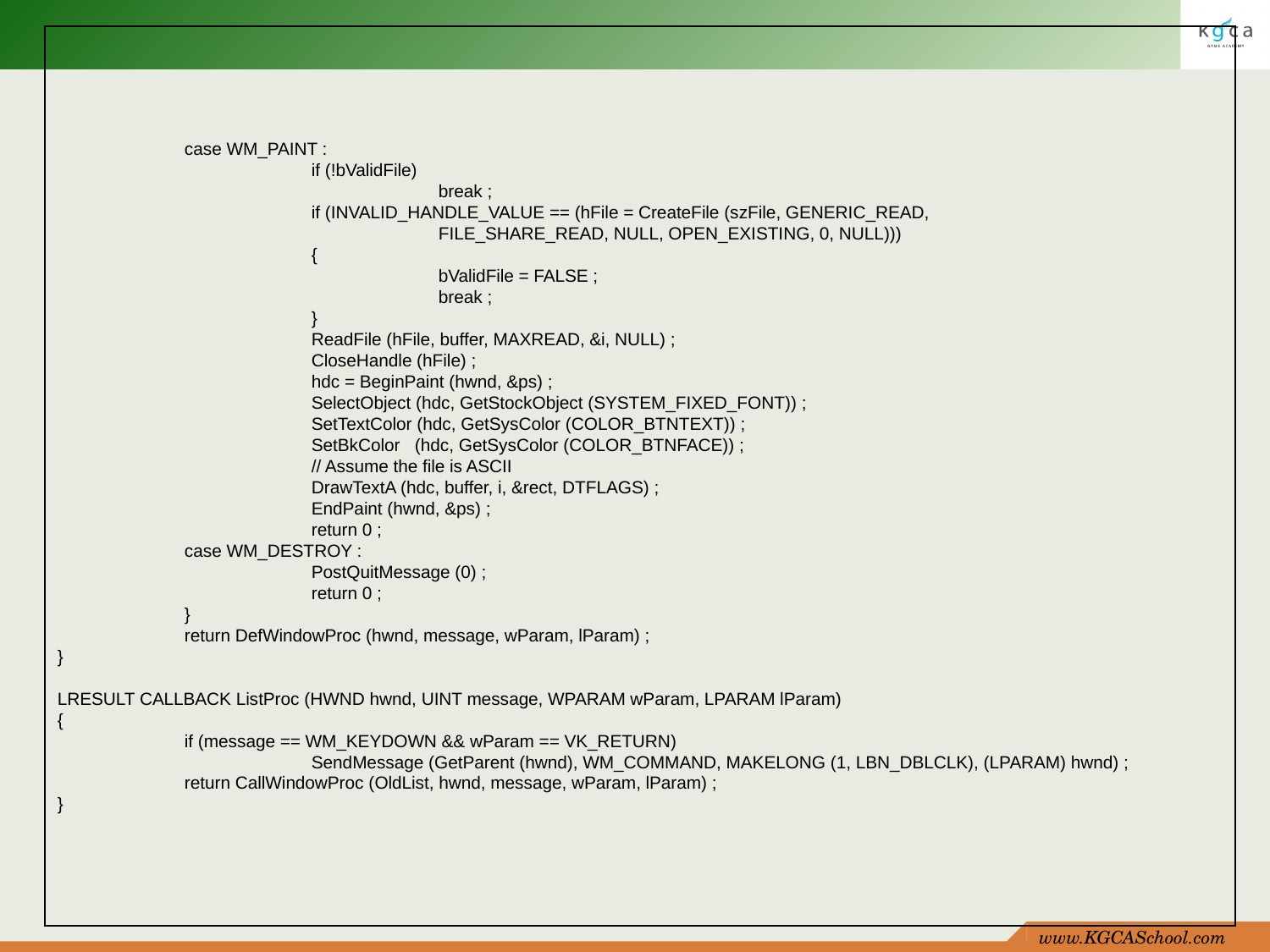

case WM_PAINT :
		if (!bValidFile)
			break ;
		if (INVALID_HANDLE_VALUE == (hFile = CreateFile (szFile, GENERIC_READ,
			FILE_SHARE_READ, NULL, OPEN_EXISTING, 0, NULL)))
		{
			bValidFile = FALSE ;
			break ;
		}
		ReadFile (hFile, buffer, MAXREAD, &i, NULL) ;
		CloseHandle (hFile) ;
		hdc = BeginPaint (hwnd, &ps) ;
		SelectObject (hdc, GetStockObject (SYSTEM_FIXED_FONT)) ;
		SetTextColor (hdc, GetSysColor (COLOR_BTNTEXT)) ;
		SetBkColor   (hdc, GetSysColor (COLOR_BTNFACE)) ;
		// Assume the file is ASCII
		DrawTextA (hdc, buffer, i, &rect, DTFLAGS) ;
		EndPaint (hwnd, &ps) ;
		return 0 ;
	case WM_DESTROY :
		PostQuitMessage (0) ;
		return 0 ;
	}
	return DefWindowProc (hwnd, message, wParam, lParam) ;
}

LRESULT CALLBACK ListProc (HWND hwnd, UINT message, WPARAM wParam, LPARAM lParam)
{
	if (message == WM_KEYDOWN && wParam == VK_RETURN)
		SendMessage (GetParent (hwnd), WM_COMMAND, MAKELONG (1, LBN_DBLCLK), (LPARAM) hwnd) ;
	return CallWindowProc (OldList, hwnd, message, wParam, lParam) ;
}